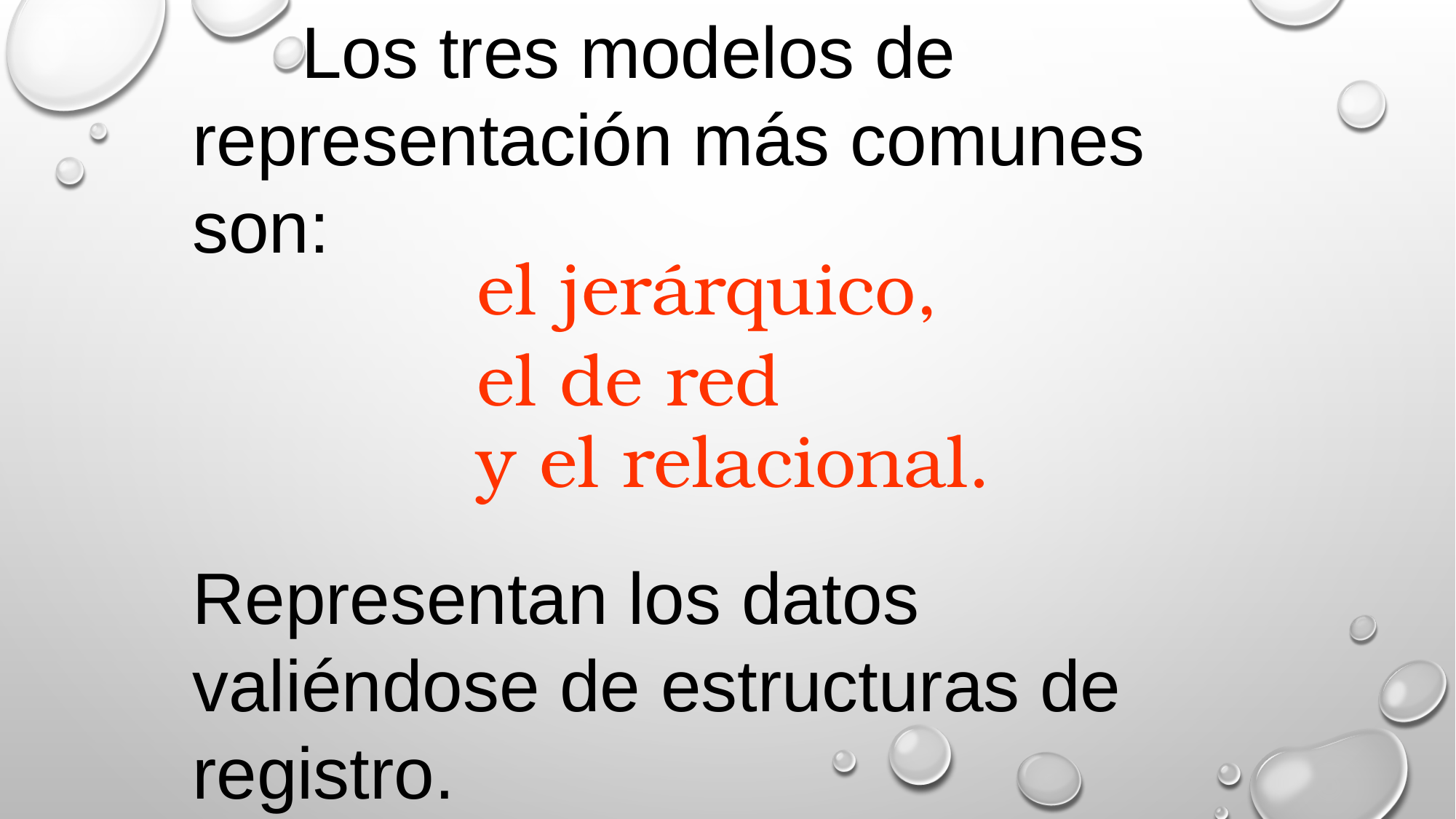

Los tres modelos de representación más comunes son:
el jerárquico,
el de red
y el relacional.
Representan los datos valiéndose de estructuras de registro.